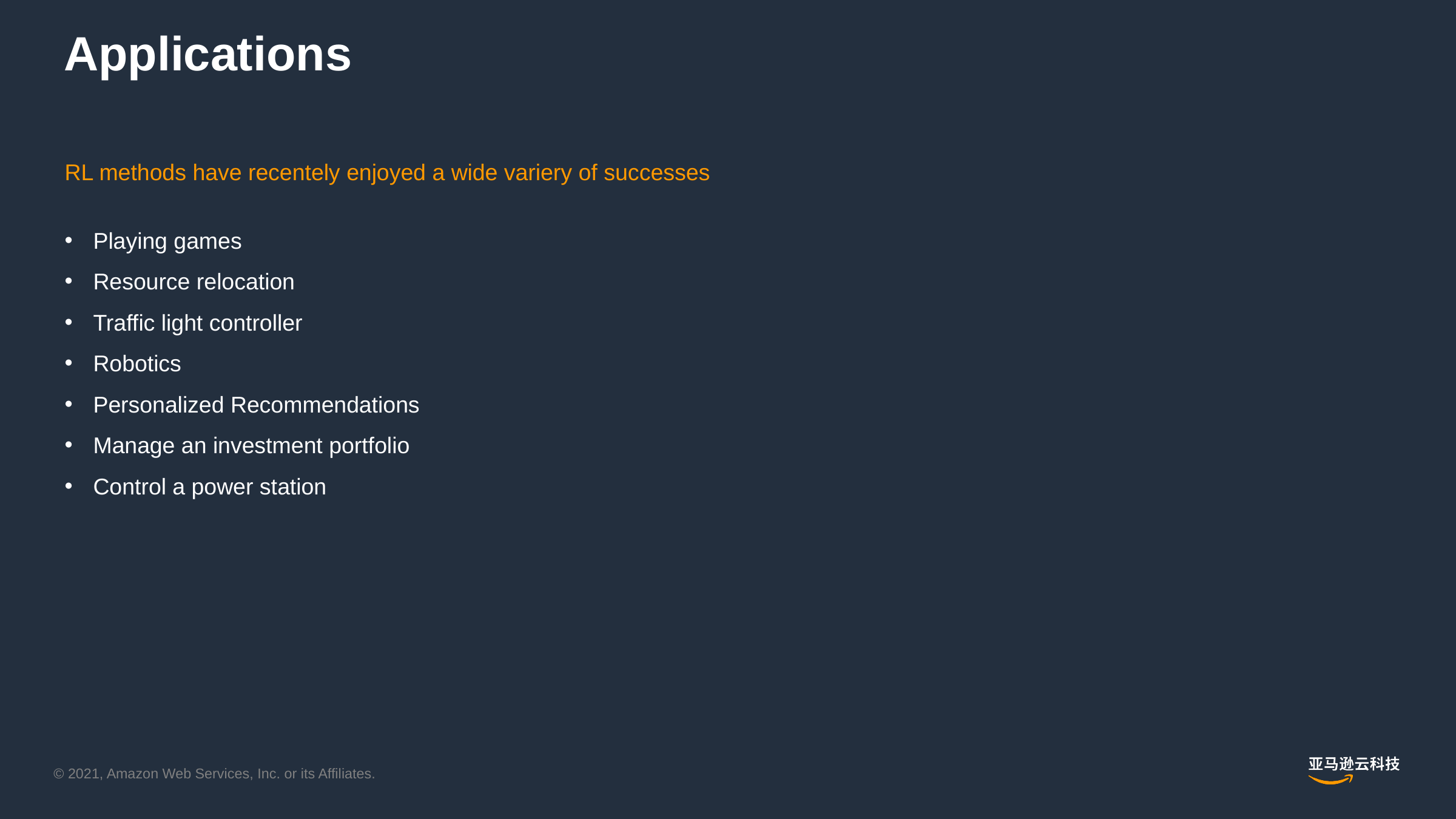

# Applications
RL methods have recentely enjoyed a wide variery of successes

Playing games
Resource relocation
Traffic light controller
Robotics
Personalized Recommendations
Manage an investment portfolio
Control a power station